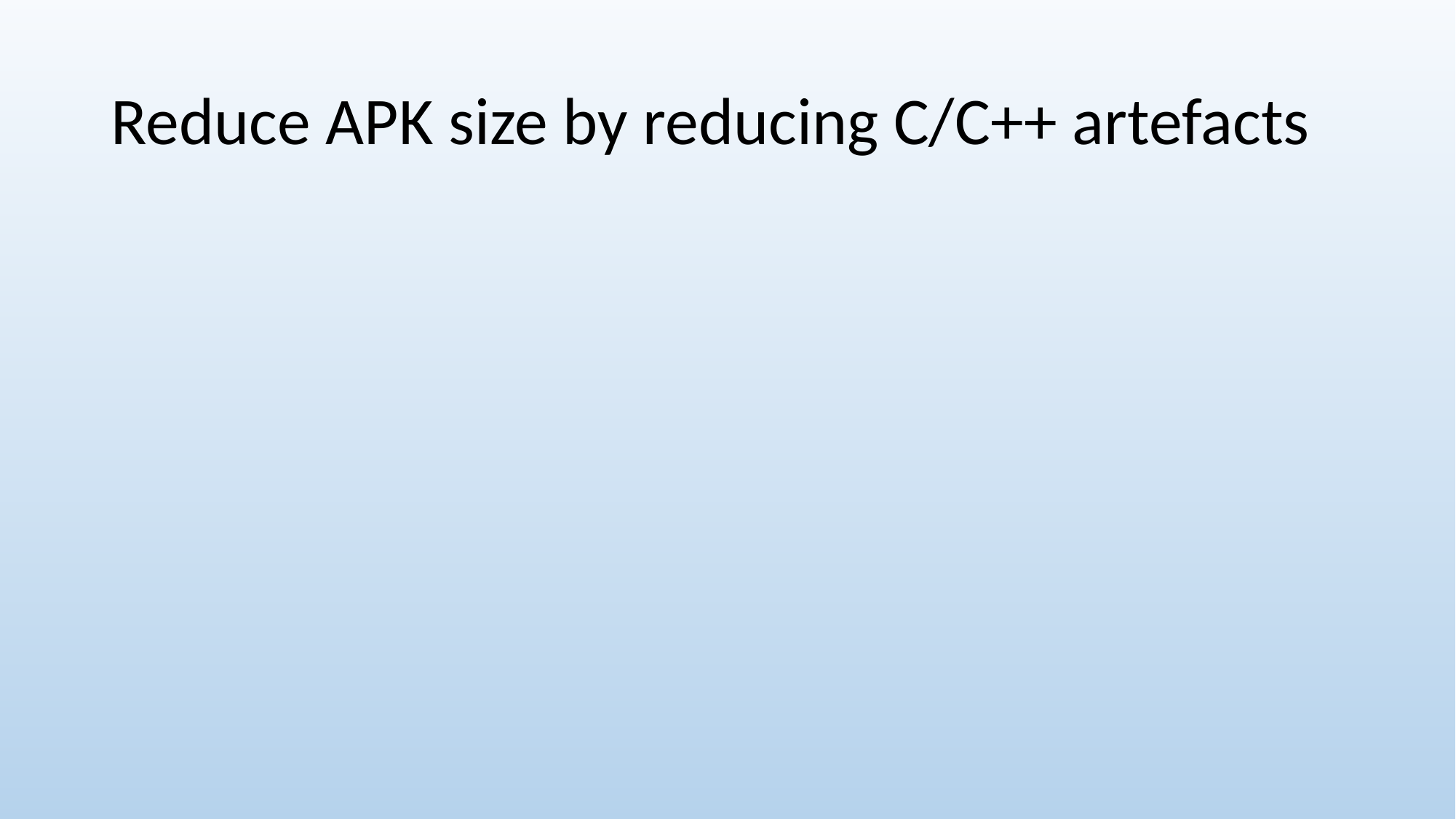

# Reduce APK size by reducing C/C++ artefacts